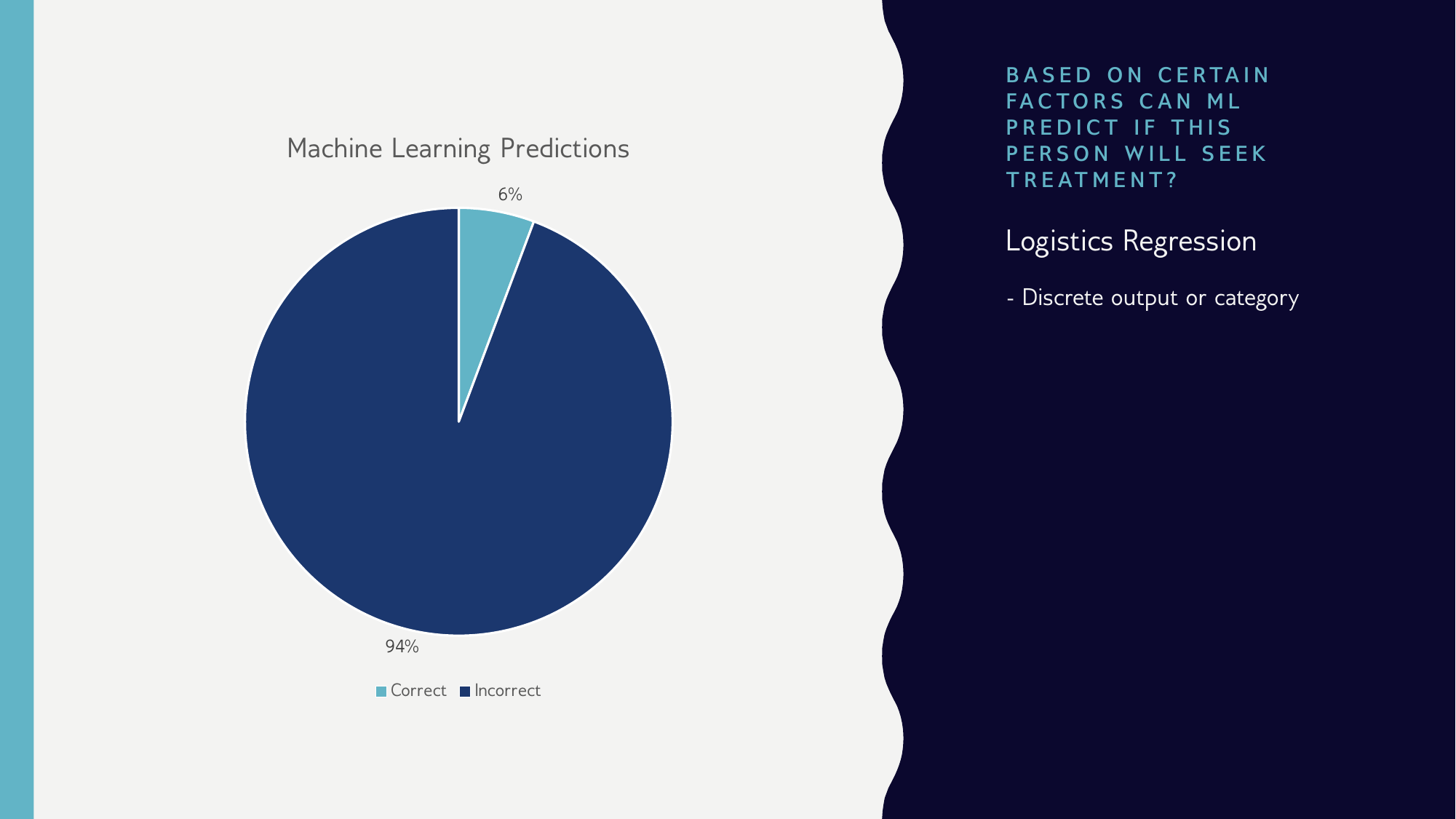

# Based on certain factors can ml predict if this person will seek treatment?

### Chart: Machine Learning Predictions

| Category | Column1 |
|---|---|
| Correct | 2.0 |
| Incorrect | 33.0 |
Logistics Regression
- Discrete output or category